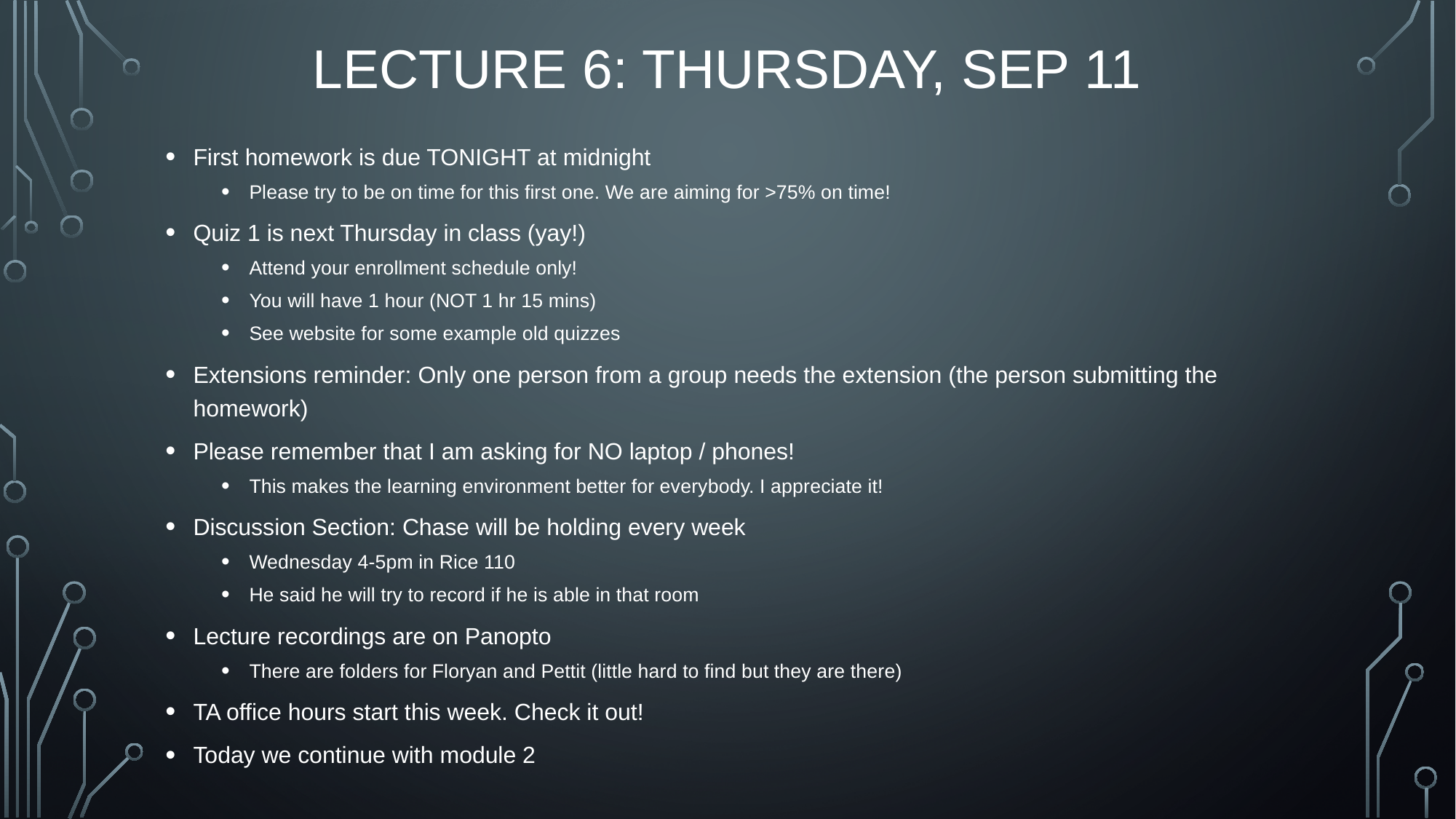

# Lecture 6: Thursday, Sep 11
First homework is due TONIGHT at midnight
Please try to be on time for this first one. We are aiming for >75% on time!
Quiz 1 is next Thursday in class (yay!)
Attend your enrollment schedule only!
You will have 1 hour (NOT 1 hr 15 mins)
See website for some example old quizzes
Extensions reminder: Only one person from a group needs the extension (the person submitting the homework)
Please remember that I am asking for NO laptop / phones!
This makes the learning environment better for everybody. I appreciate it!
Discussion Section: Chase will be holding every week
Wednesday 4-5pm in Rice 110
He said he will try to record if he is able in that room
Lecture recordings are on Panopto
There are folders for Floryan and Pettit (little hard to find but they are there)
TA office hours start this week. Check it out!
Today we continue with module 2